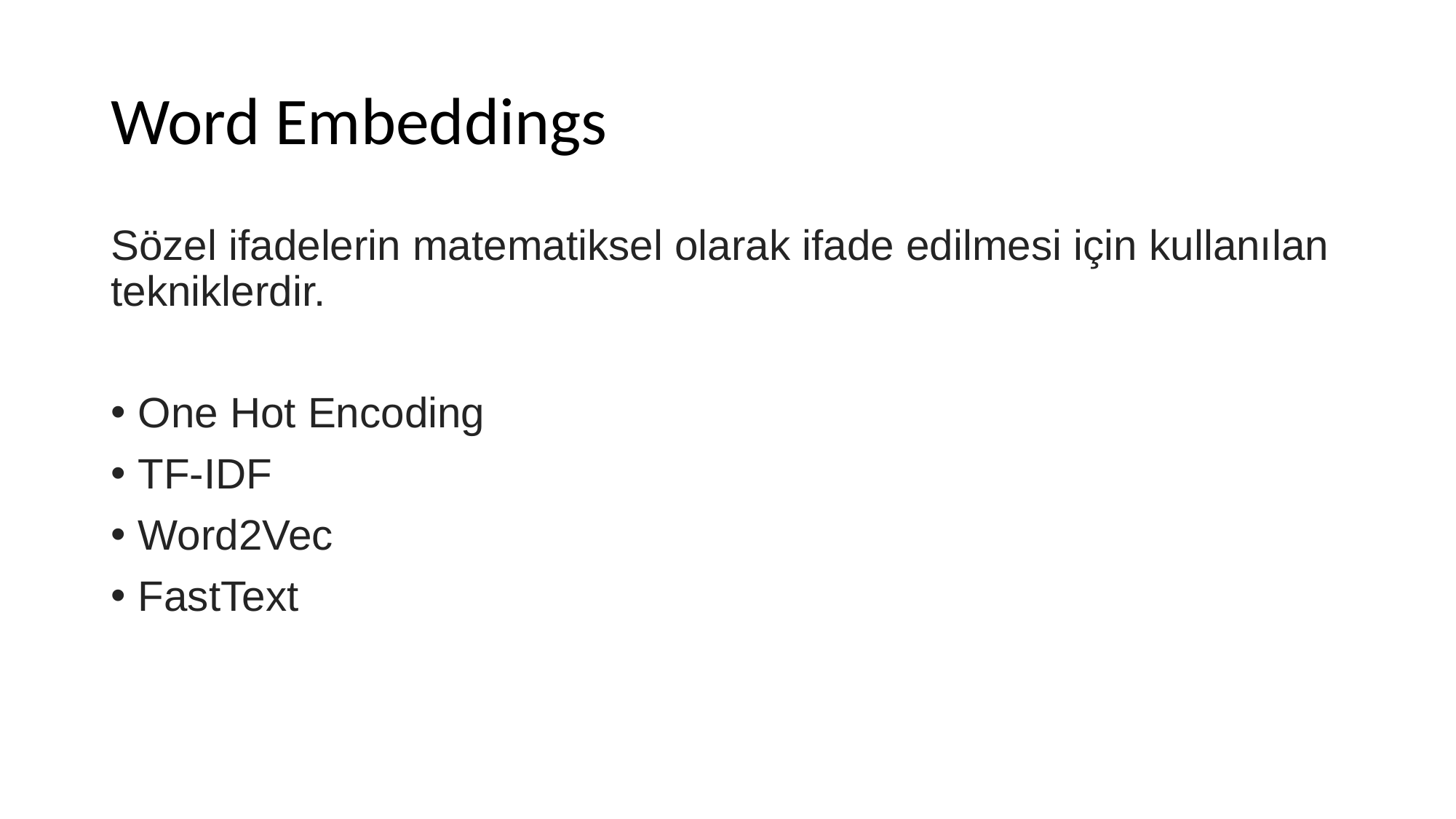

# Word Embeddings
Sözel ifadelerin matematiksel olarak ifade edilmesi için kullanılan tekniklerdir.

One Hot Encoding
TF-IDF
Word2Vec
FastText